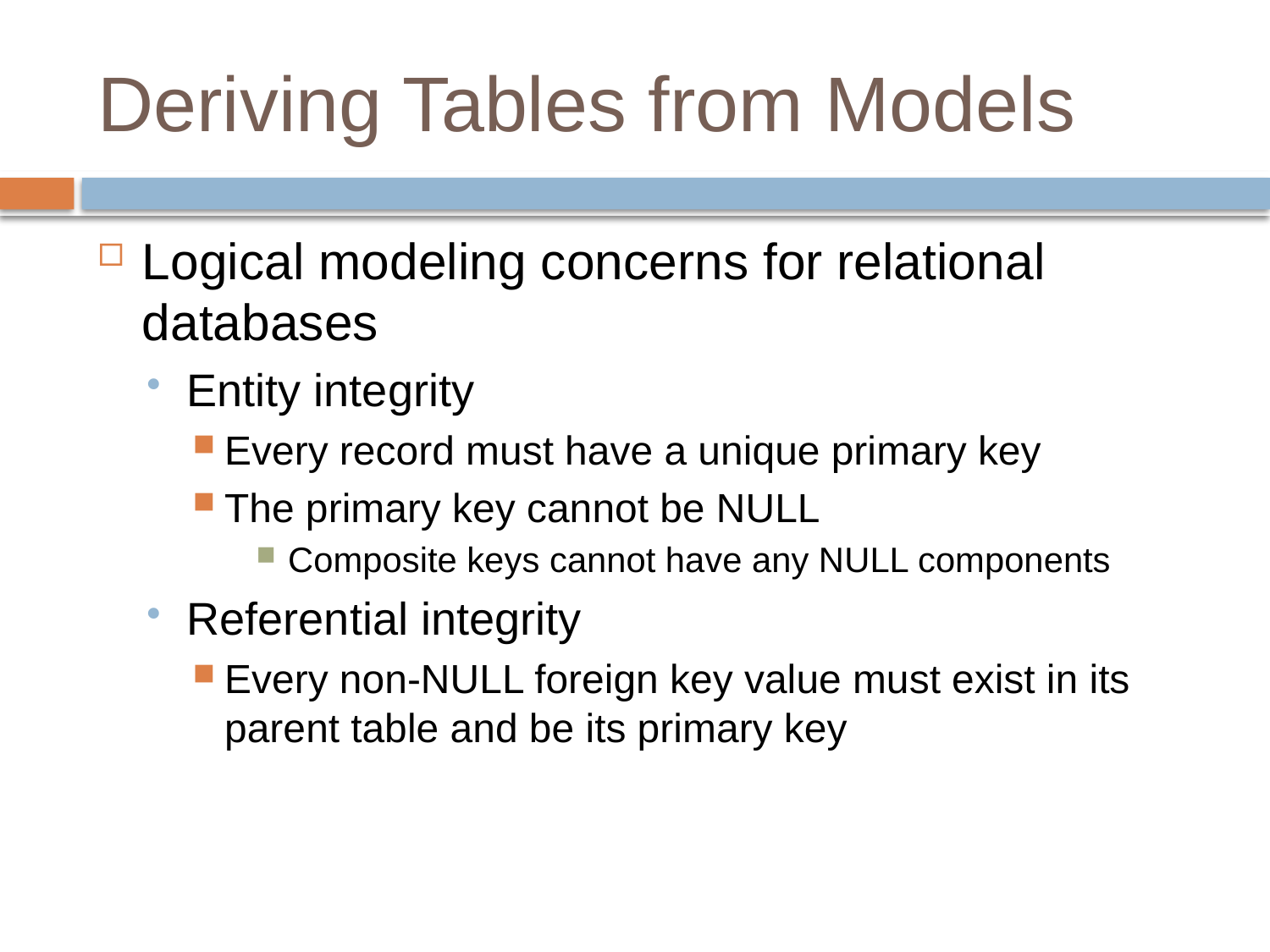

# Deriving Tables from Models
Logical modeling concerns for relational databases
Entity integrity
Every record must have a unique primary key
The primary key cannot be NULL
Composite keys cannot have any NULL components
Referential integrity
Every non-NULL foreign key value must exist in its parent table and be its primary key